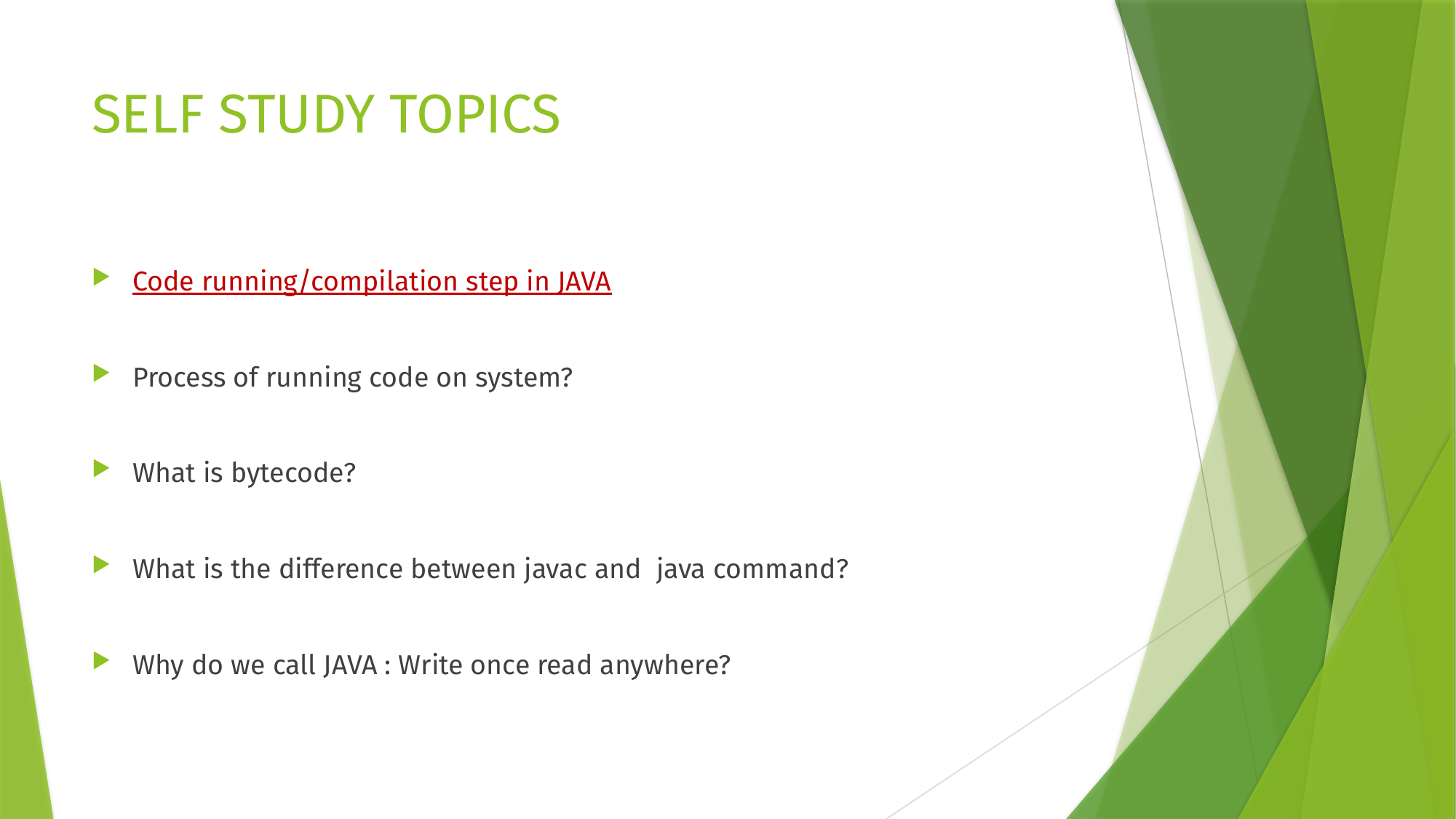

# SELF STUDY TOPICS
Code running/compilation step in JAVA

Process of running code on system?

What is bytecode?

What is the difference between javac and  java command?

Why do we call JAVA : Write once read anywhere?